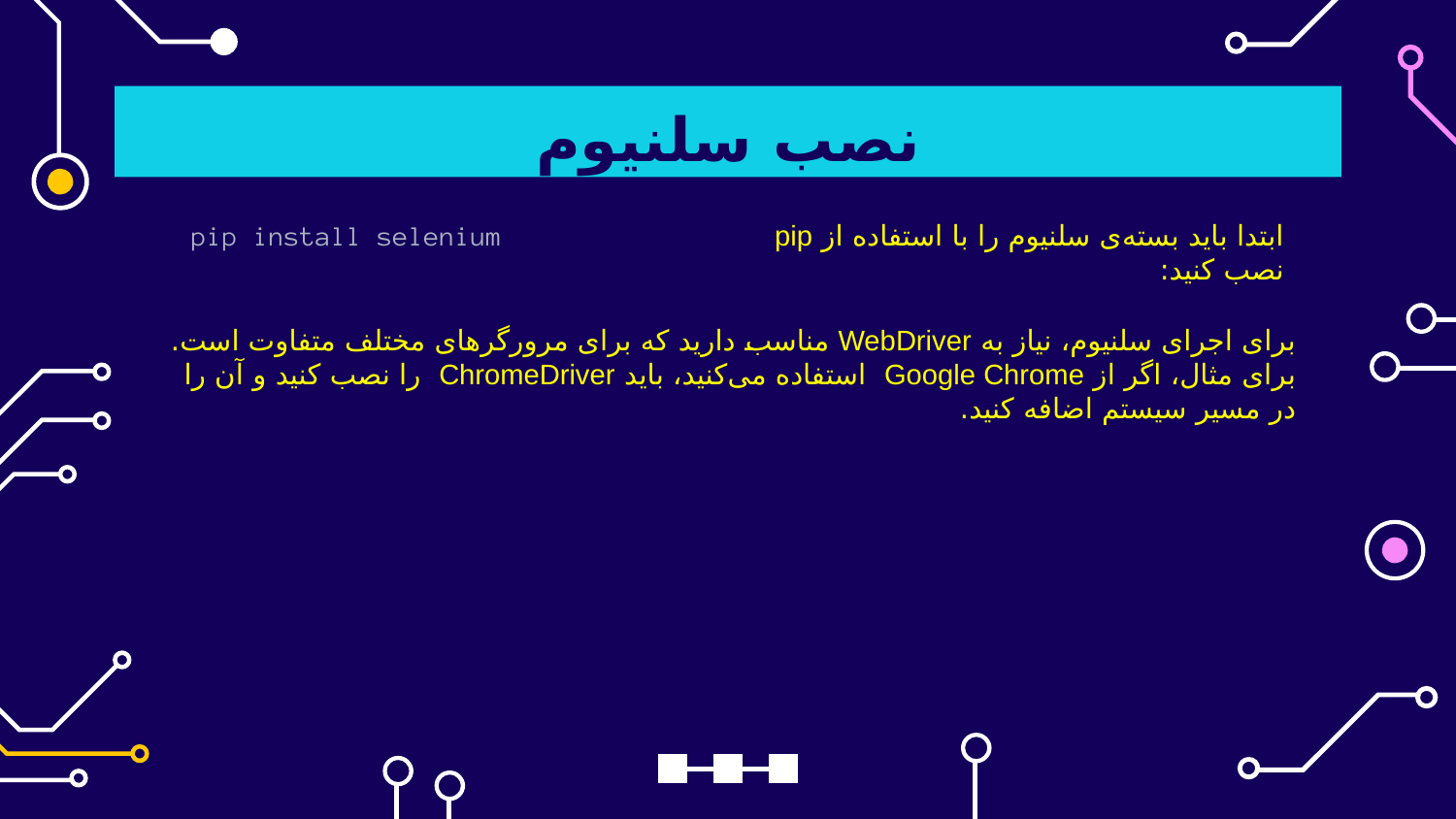

# نصب سلنیوم
pip install selenium
ابتدا باید بسته‌ی سلنیوم را با استفاده از pip  نصب کنید:
برای اجرای سلنیوم، نیاز به WebDriver مناسب دارید که برای مرورگرهای مختلف متفاوت است. برای مثال، اگر از Google Chrome  استفاده می‌کنید، باید ChromeDriver  را نصب کنید و آن را در مسیر سیستم اضافه کنید.